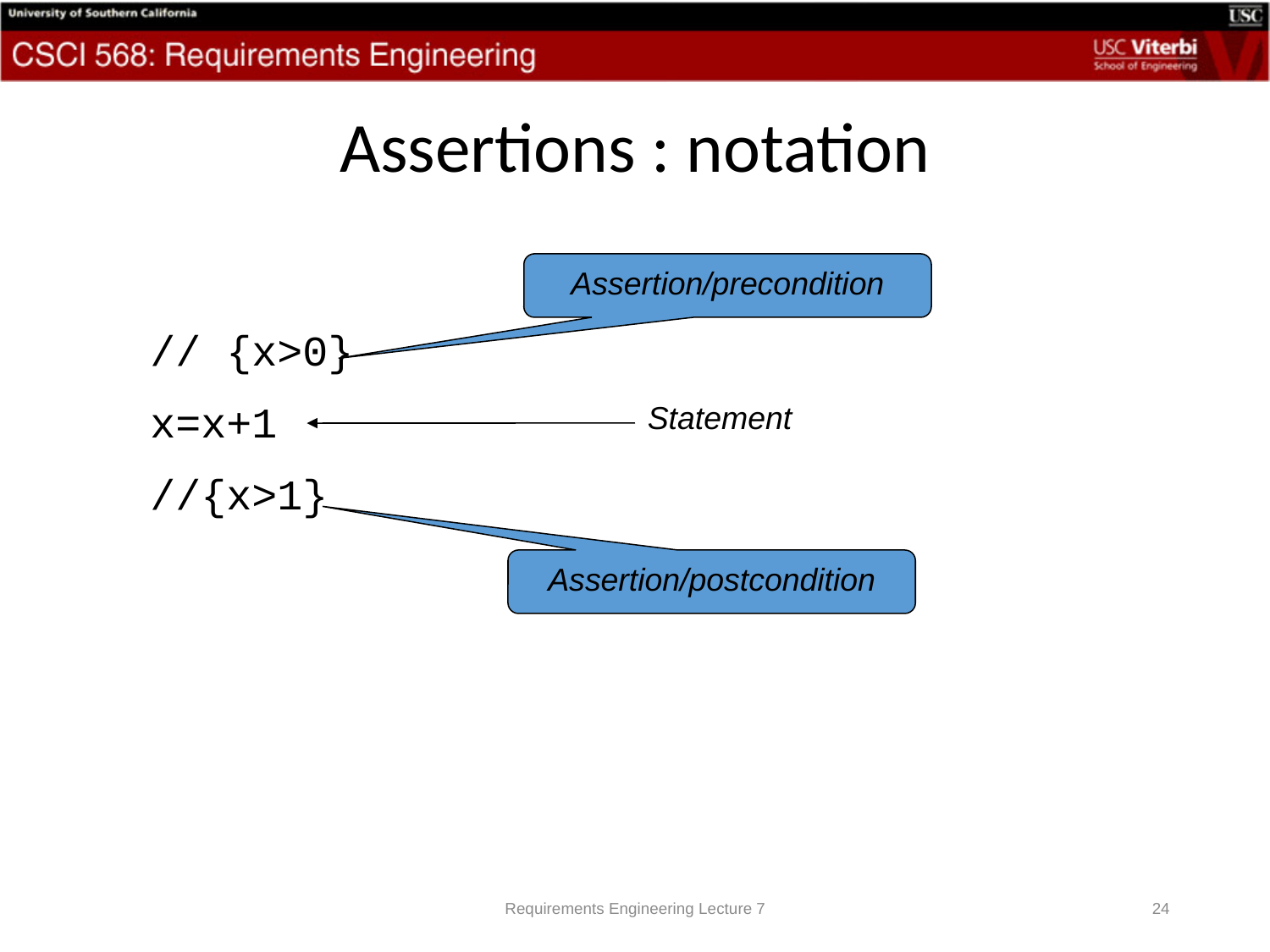

# Assertions : notation
Assertion/precondition
// {x>0}
x=x+1
//{x>1}
Statement

Assertion/postcondition
Requirements Engineering Lecture 7
24